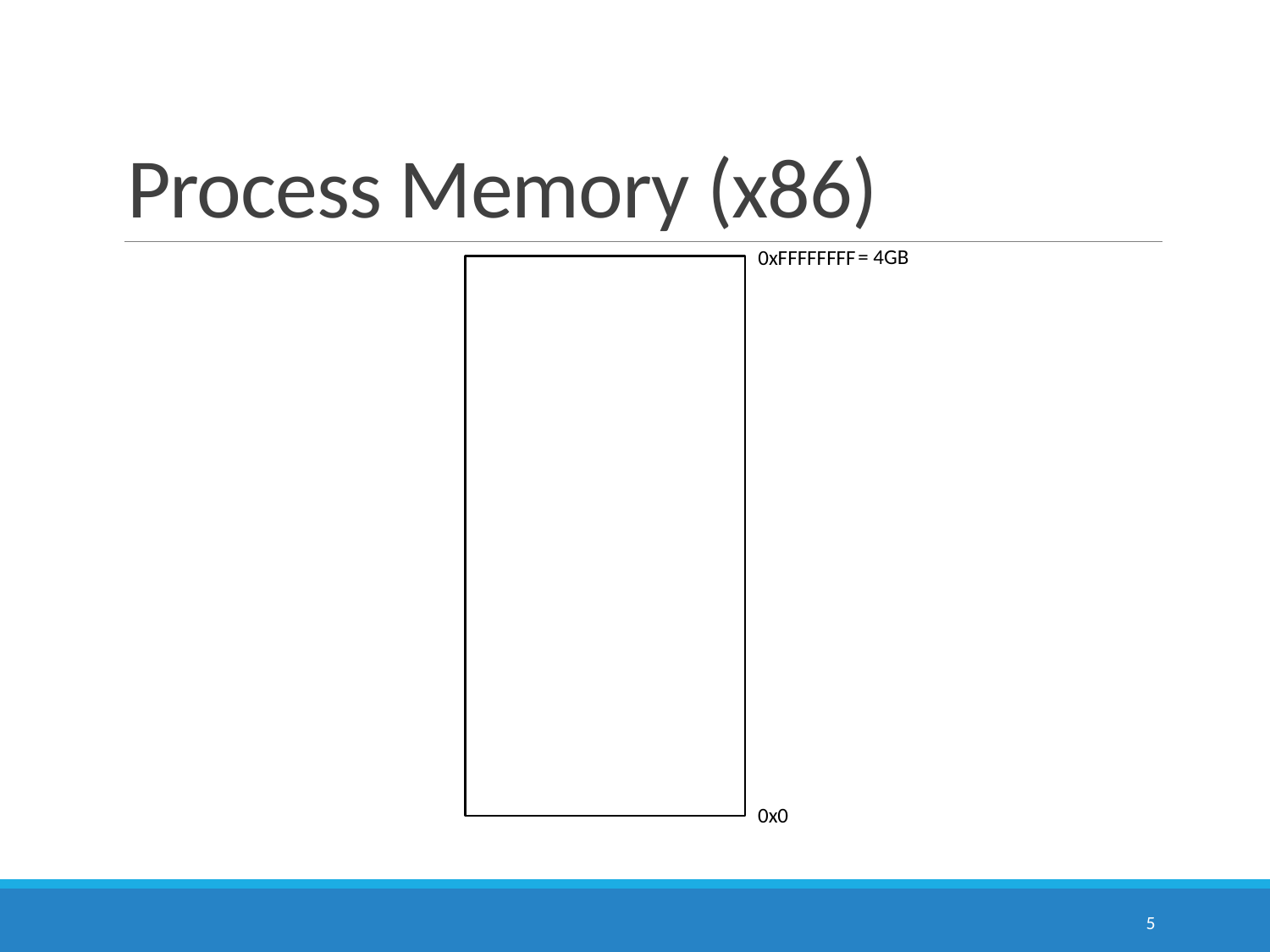

# Process Memory (x86)
= 4GB
0xFFFFFFFF

0x0
5